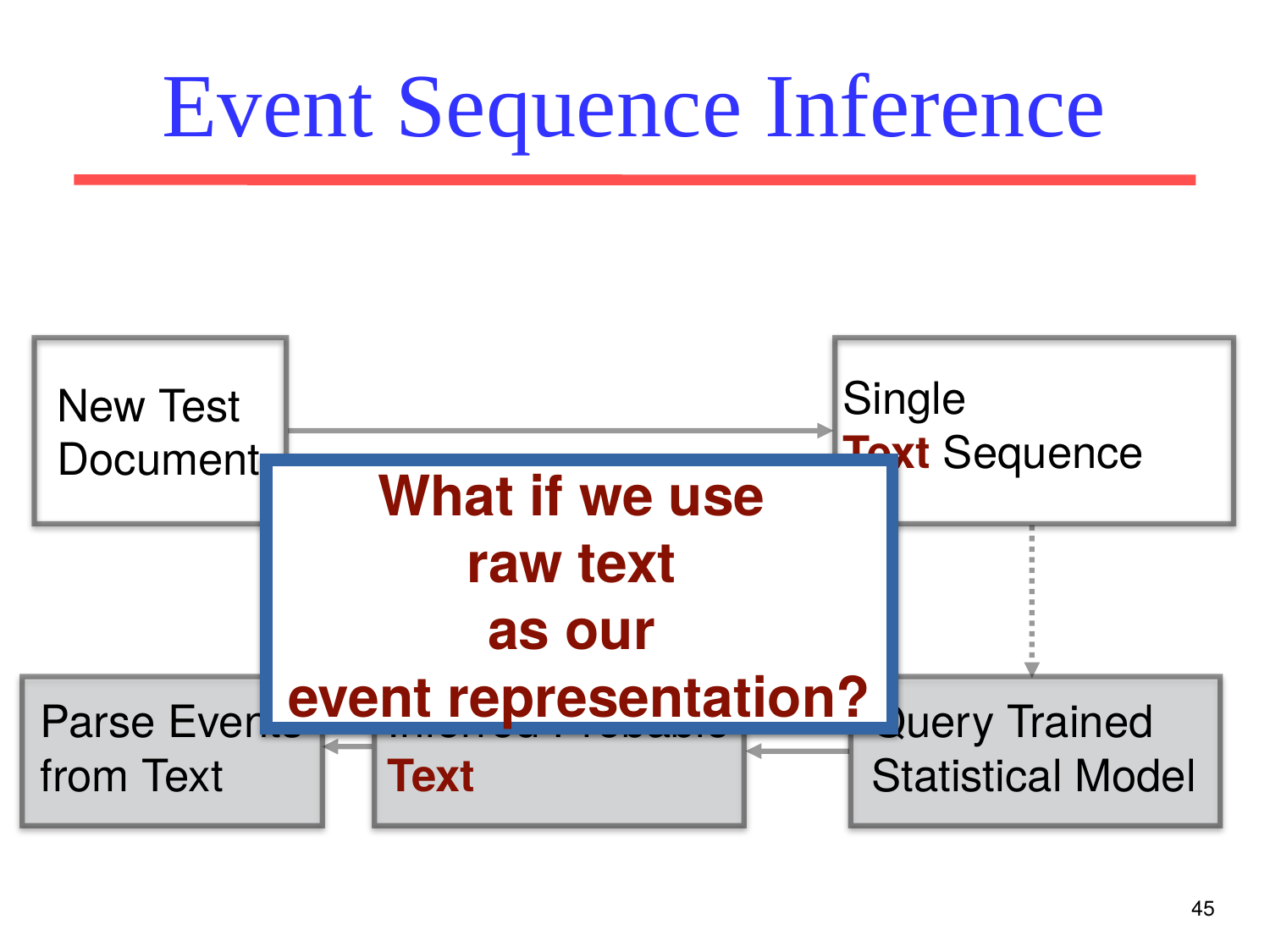

# Event Sequence Inference

Single
Text Sequence
New Test
Document

What if we use
raw text
as our
event representation?

Parse Events
from Text
Inferred Probable
Text
Query Trained
Statistical Model

45